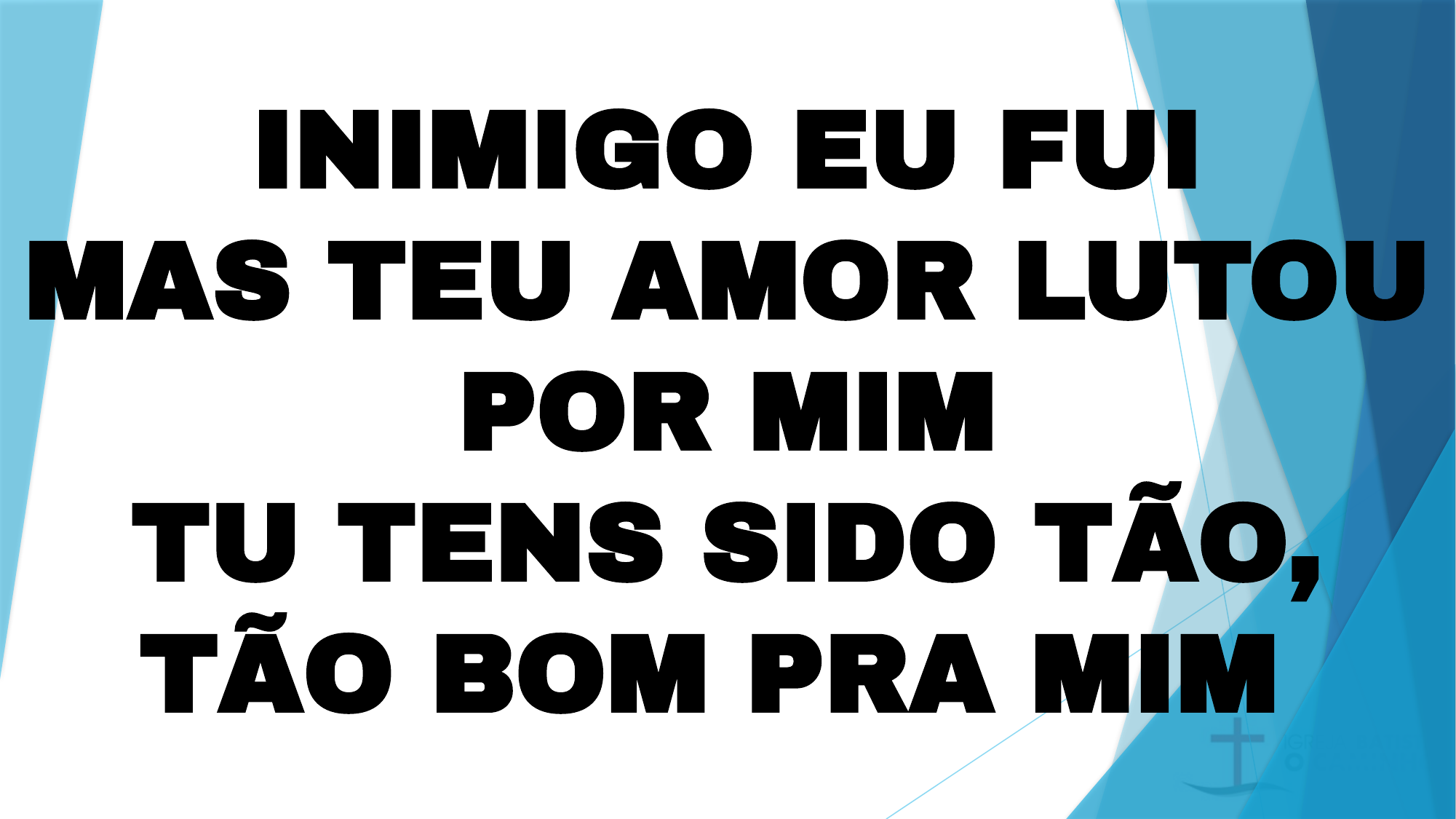

# INIMIGO EU FUI MAS TEU AMOR LUTOU POR MIM TU TENS SIDO TÃO, TÃO BOM PRA MIM